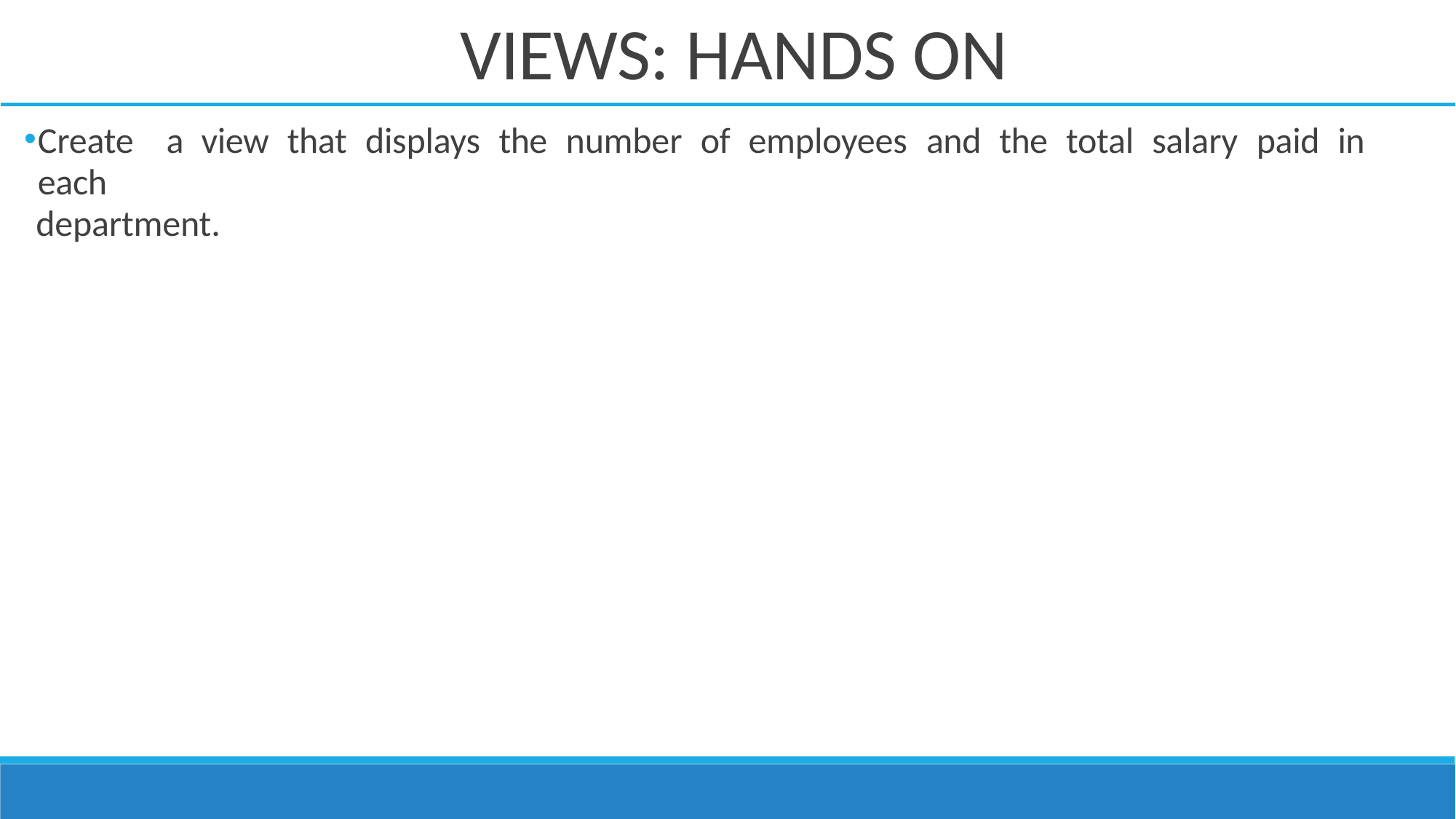

# VIEWS: HANDS ON

Create	a	view	that	displays	the	number	of	employees	and	the	total	salary	paid	in	each
department.